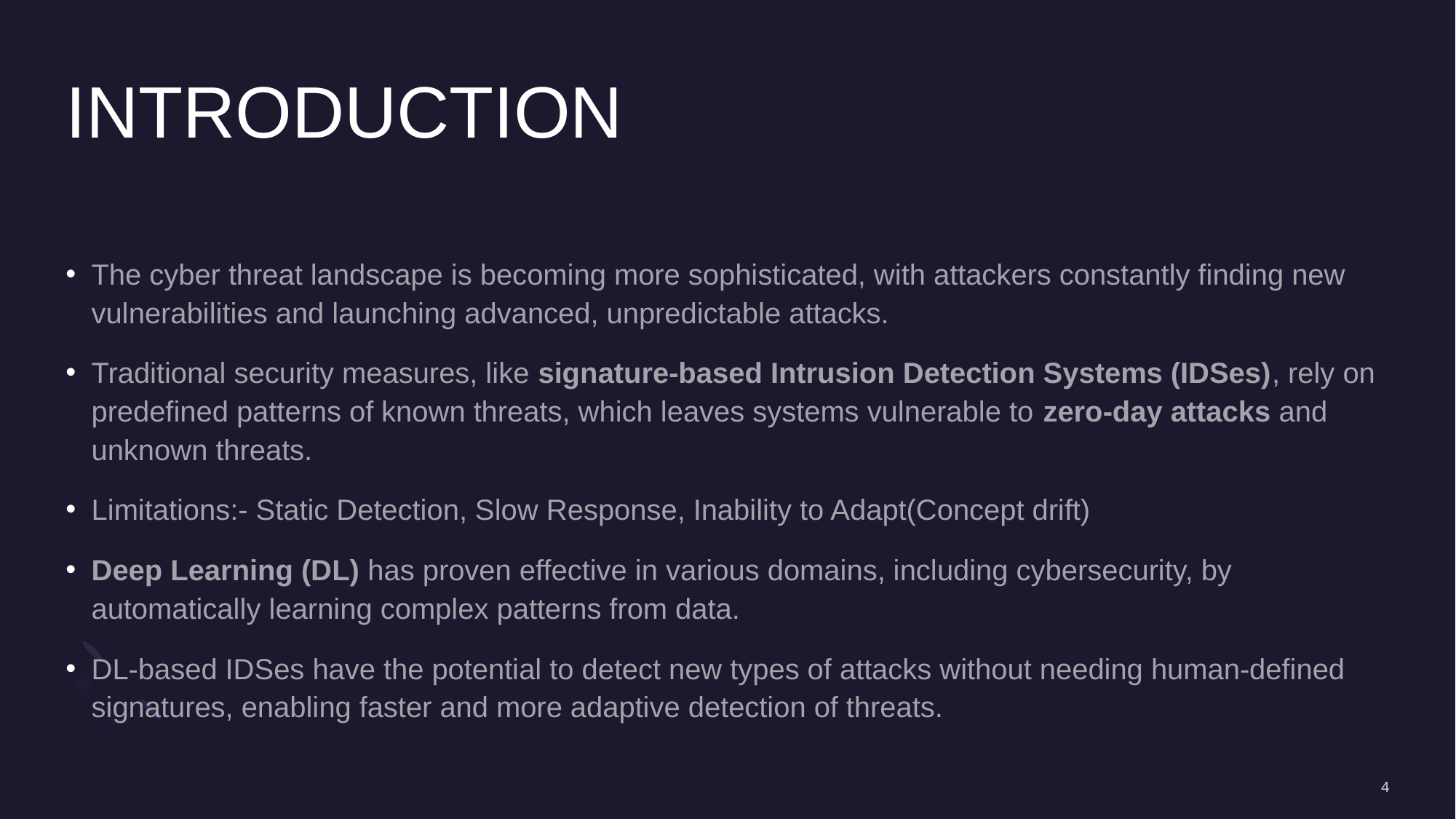

# INTRODUCTION
The cyber threat landscape is becoming more sophisticated, with attackers constantly finding new vulnerabilities and launching advanced, unpredictable attacks.
Traditional security measures, like signature-based Intrusion Detection Systems (IDSes), rely on predefined patterns of known threats, which leaves systems vulnerable to zero-day attacks and unknown threats.
Limitations:- Static Detection, Slow Response, Inability to Adapt(Concept drift)
Deep Learning (DL) has proven effective in various domains, including cybersecurity, by automatically learning complex patterns from data.
DL-based IDSes have the potential to detect new types of attacks without needing human-defined signatures, enabling faster and more adaptive detection of threats.

4